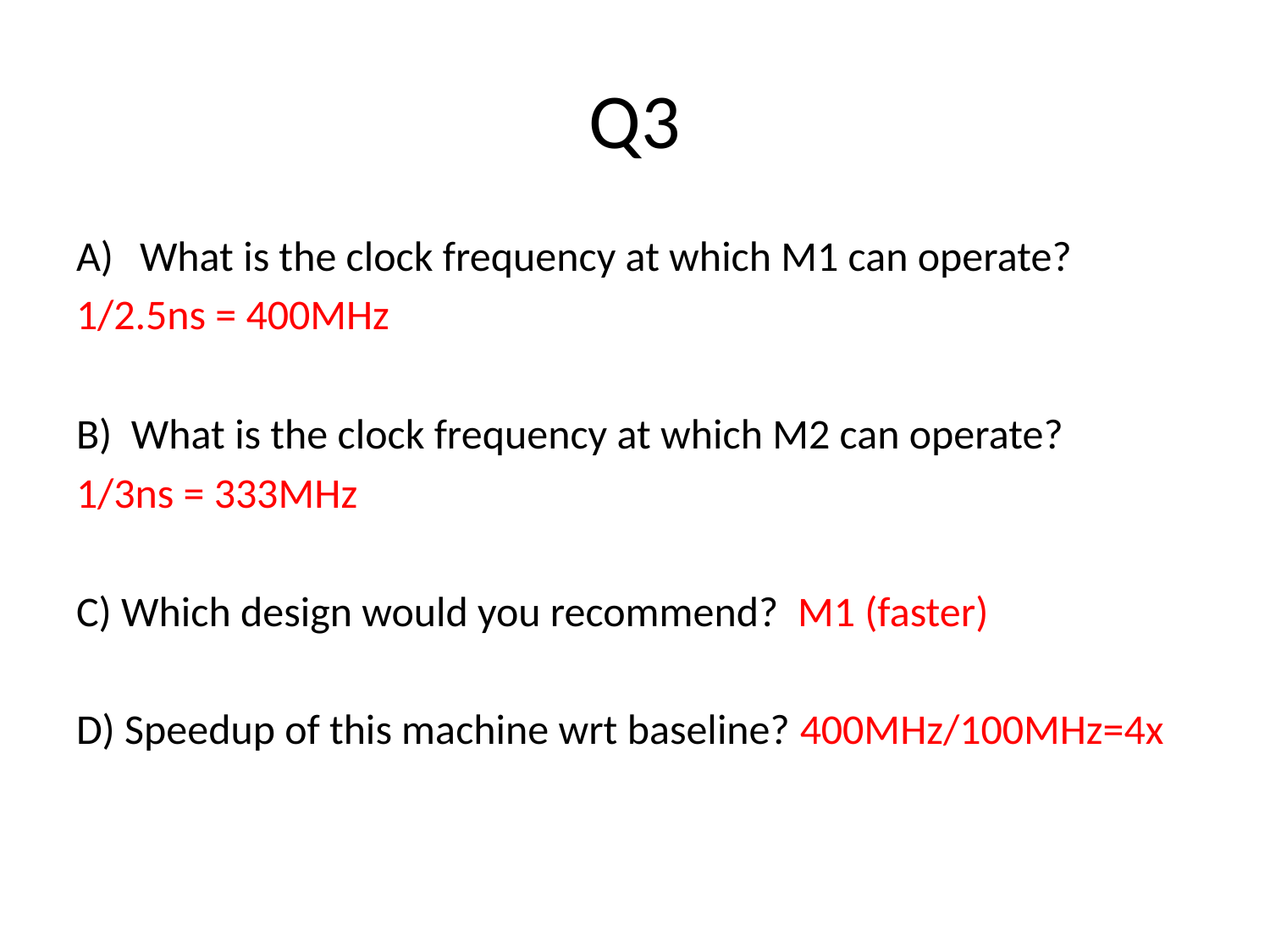

# Q3
What is the clock frequency at which M1 can operate?
1/2.5ns = 400MHz

B)  What is the clock frequency at which M2 can operate?
1/3ns = 333MHz

C) Which design would you recommend?  M1 (faster)

D) Speedup of this machine wrt baseline? 400MHz/100MHz=4x